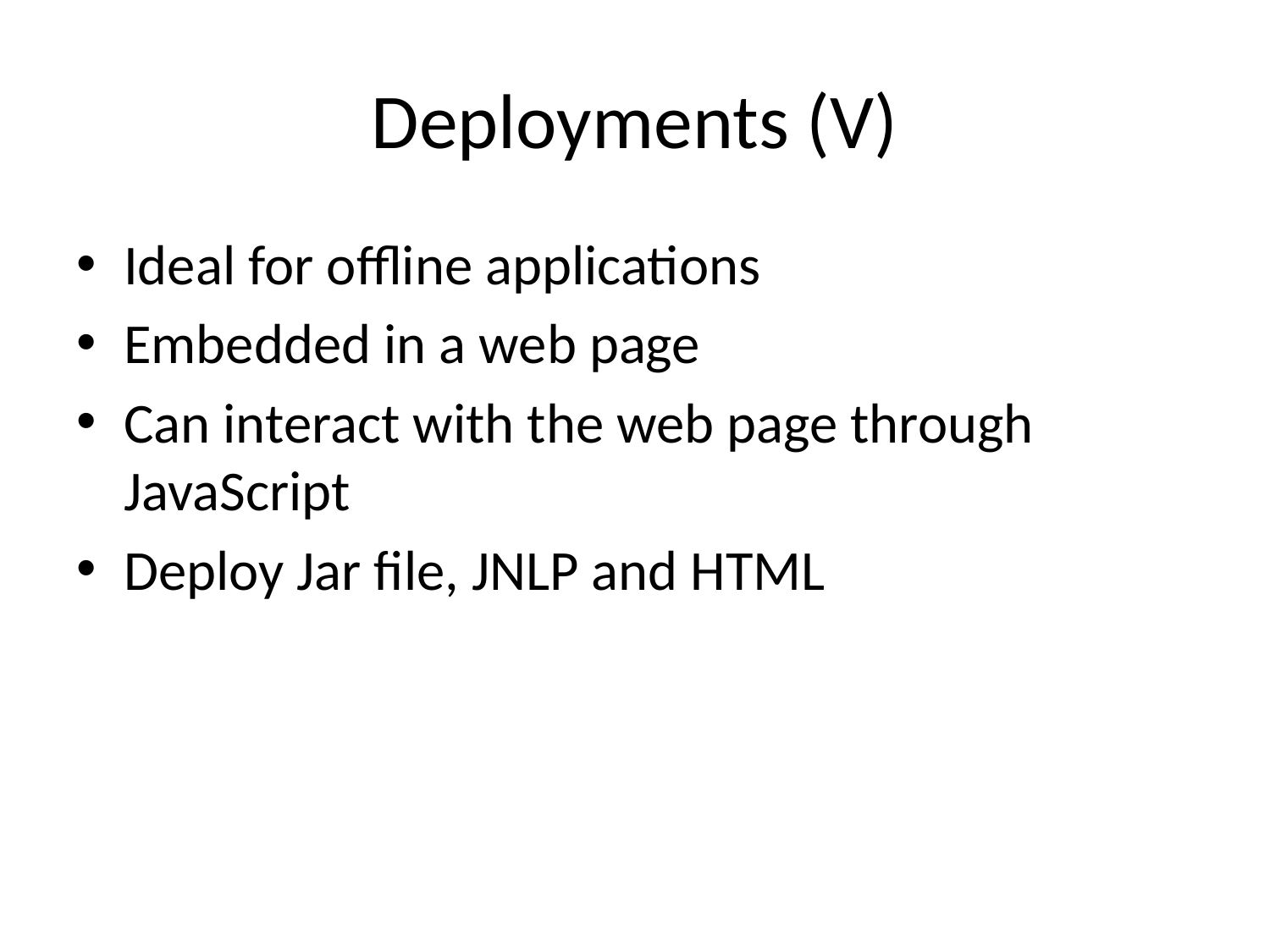

# Deployments (V)
Ideal for offline applications
Embedded in a web page
Can interact with the web page through JavaScript
Deploy Jar file, JNLP and HTML